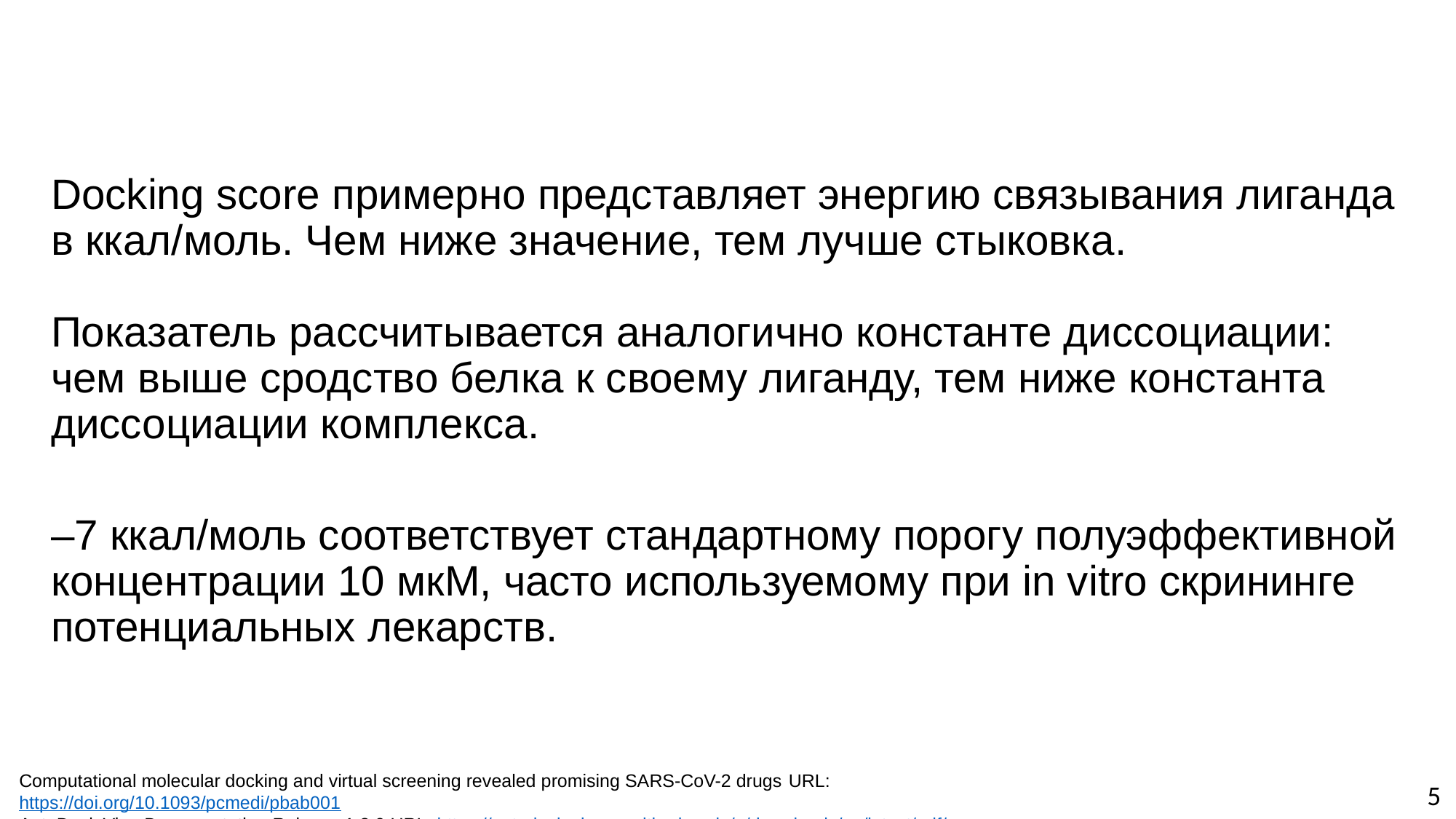

Docking score примерно представляет энергию связывания лиганда в ккал/моль. Чем ниже значение, тем лучше стыковка.
Показатель рассчитывается аналогично константе диссоциации: чем выше сродство белка к своему лиганду, тем ниже константа диссоциации комплекса.
–7 ккал/моль соответствует стандартному порогу полуэффективной концентрации 10 мкМ, часто используемому при in vitro скрининге потенциальных лекарств.
Computational molecular docking and virtual screening revealed promising SARS-CoV-2 drugs URL: https://doi.org/10.1093/pcmedi/pbab001
AutoDock Vina Documentation Release 1.2.0 URL: https://autodock-vina.readthedocs.io/_/downloads/en/latest/pdf/
5